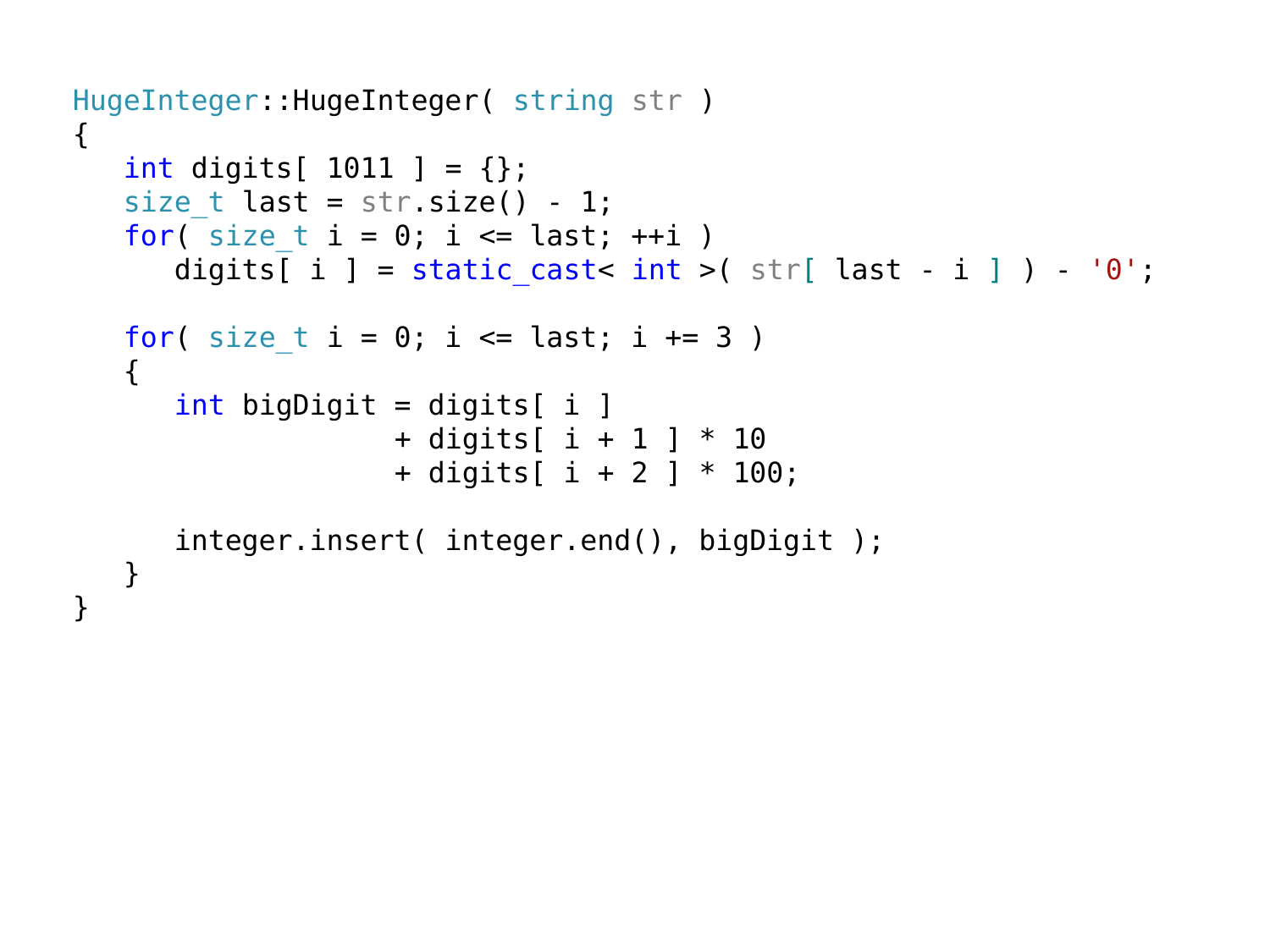

HugeInteger::HugeInteger( string str )
{
   int digits[ 1011 ] = {};
   size_t last = str.size() - 1;
   for( size_t i = 0; i <= last; ++i )
      digits[ i ] = static_cast< int >( str[ last - i ] ) - '0';

   for( size_t i = 0; i <= last; i += 3 )
   {
      int bigDigit = digits[ i ]
                   + digits[ i + 1 ] * 10
                   + digits[ i + 2 ] * 100;

      integer.insert( integer.end(), bigDigit );
   }
}